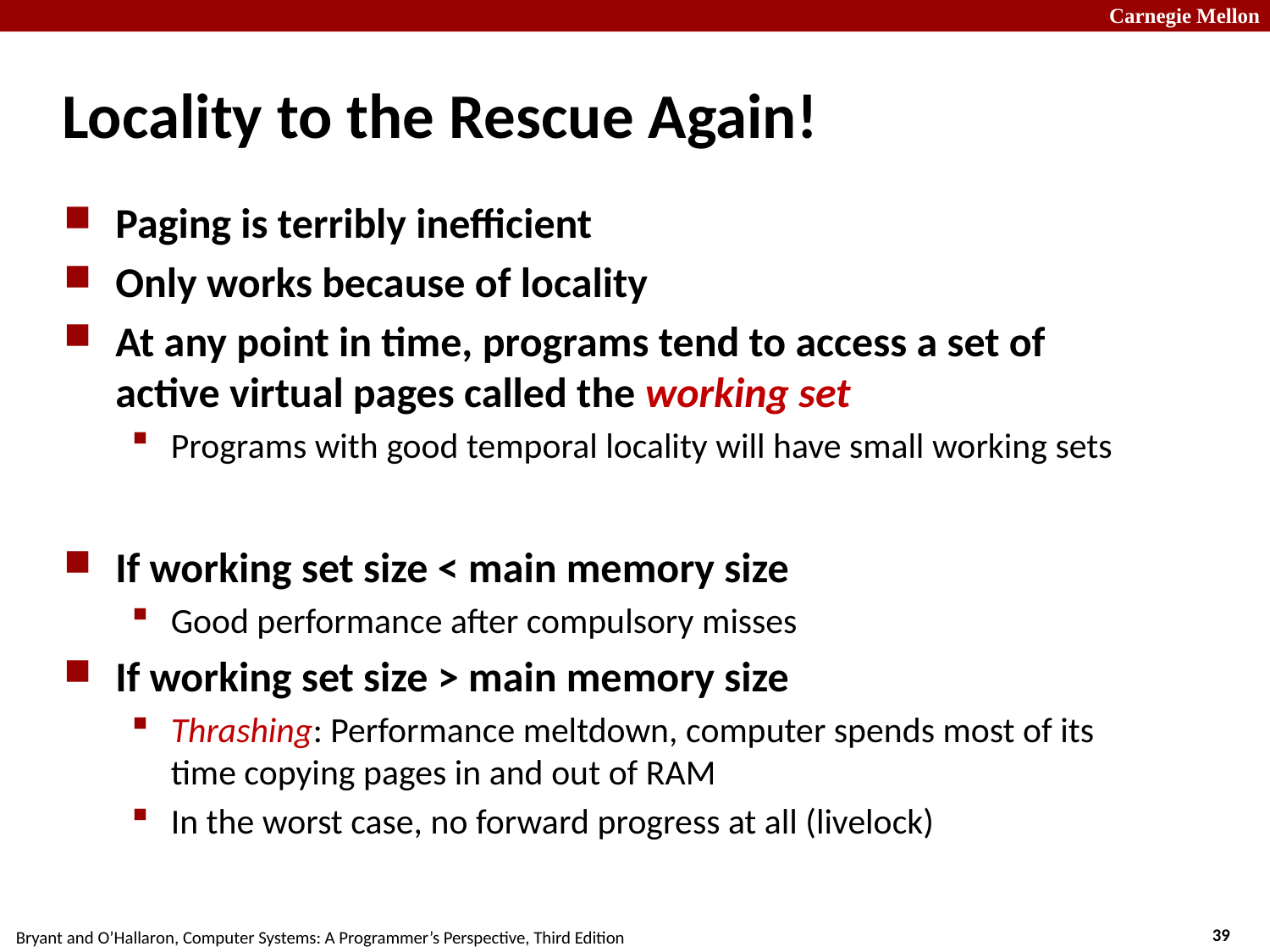

# Locality to the Rescue Again!
Paging is terribly inefficient
Only works because of locality
At any point in time, programs tend to access a set of active virtual pages called the working set
Programs with good temporal locality will have small working sets

If working set size < main memory size
Good performance after compulsory misses
If working set size > main memory size
Thrashing: Performance meltdown, computer spends most of its time copying pages in and out of RAM
In the worst case, no forward progress at all (livelock)